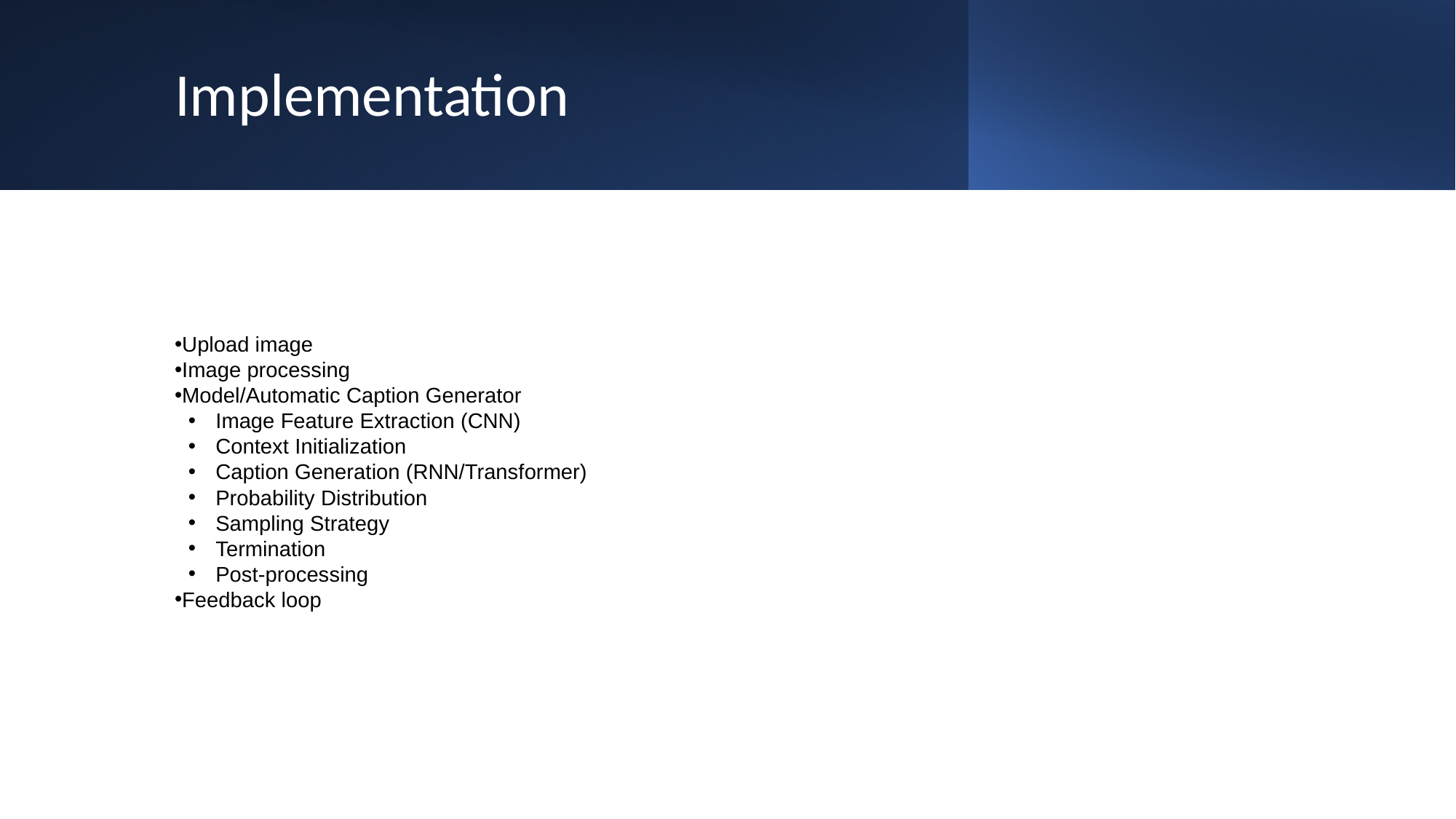

# Implementation
Upload image
Image processing
Model/Automatic Caption Generator
Image Feature Extraction (CNN)
Context Initialization
Caption Generation (RNN/Transformer)
Probability Distribution
Sampling Strategy
Termination
Post-processing
Feedback loop